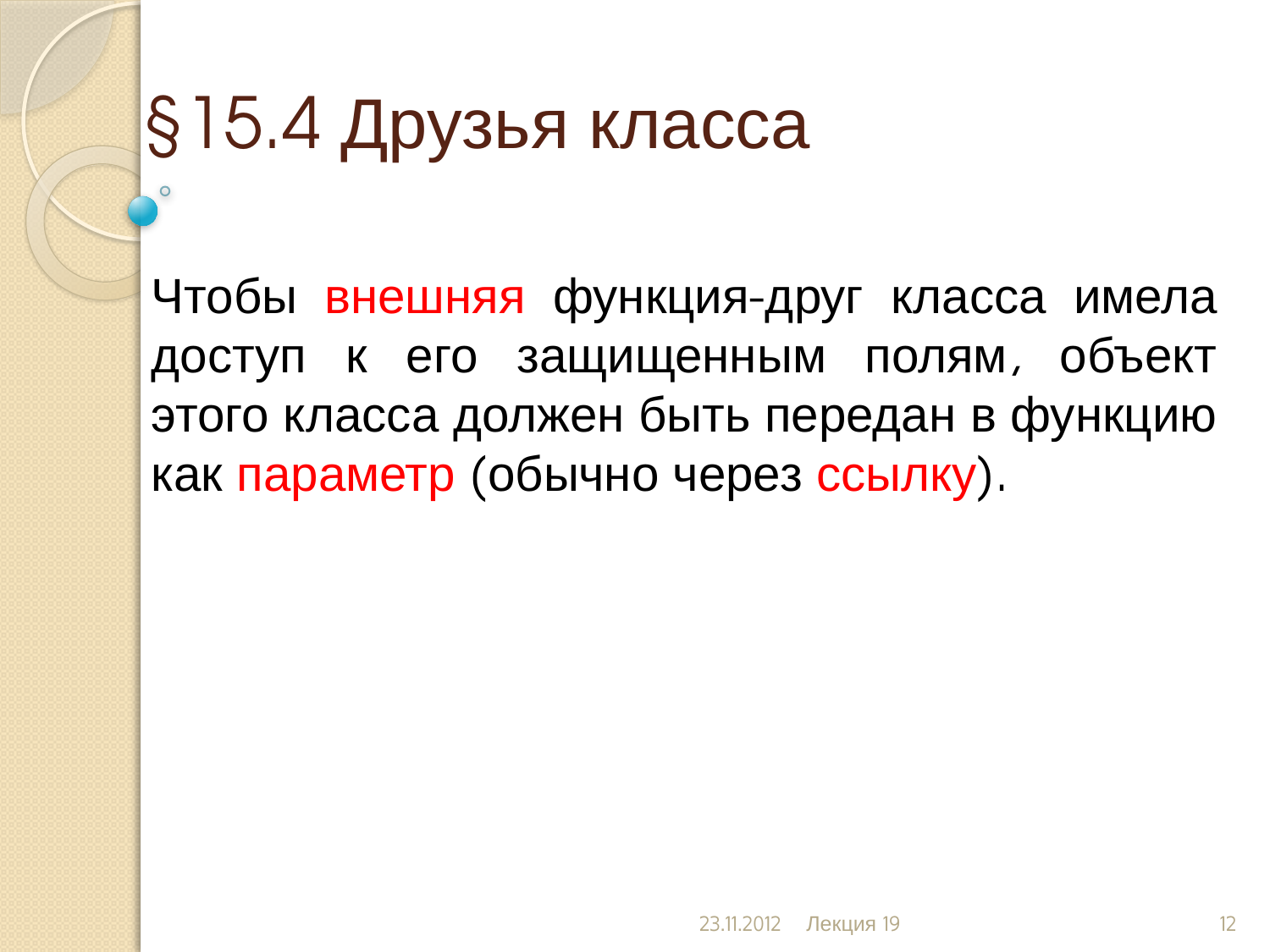

# §15.4 Друзья класса
Чтобы внешняя функция-друг класса имела доступ к его защищенным полям, объект этого класса должен быть передан в функцию как параметр (обычно через ссылку).
23.11.2012
Лекция 19
12